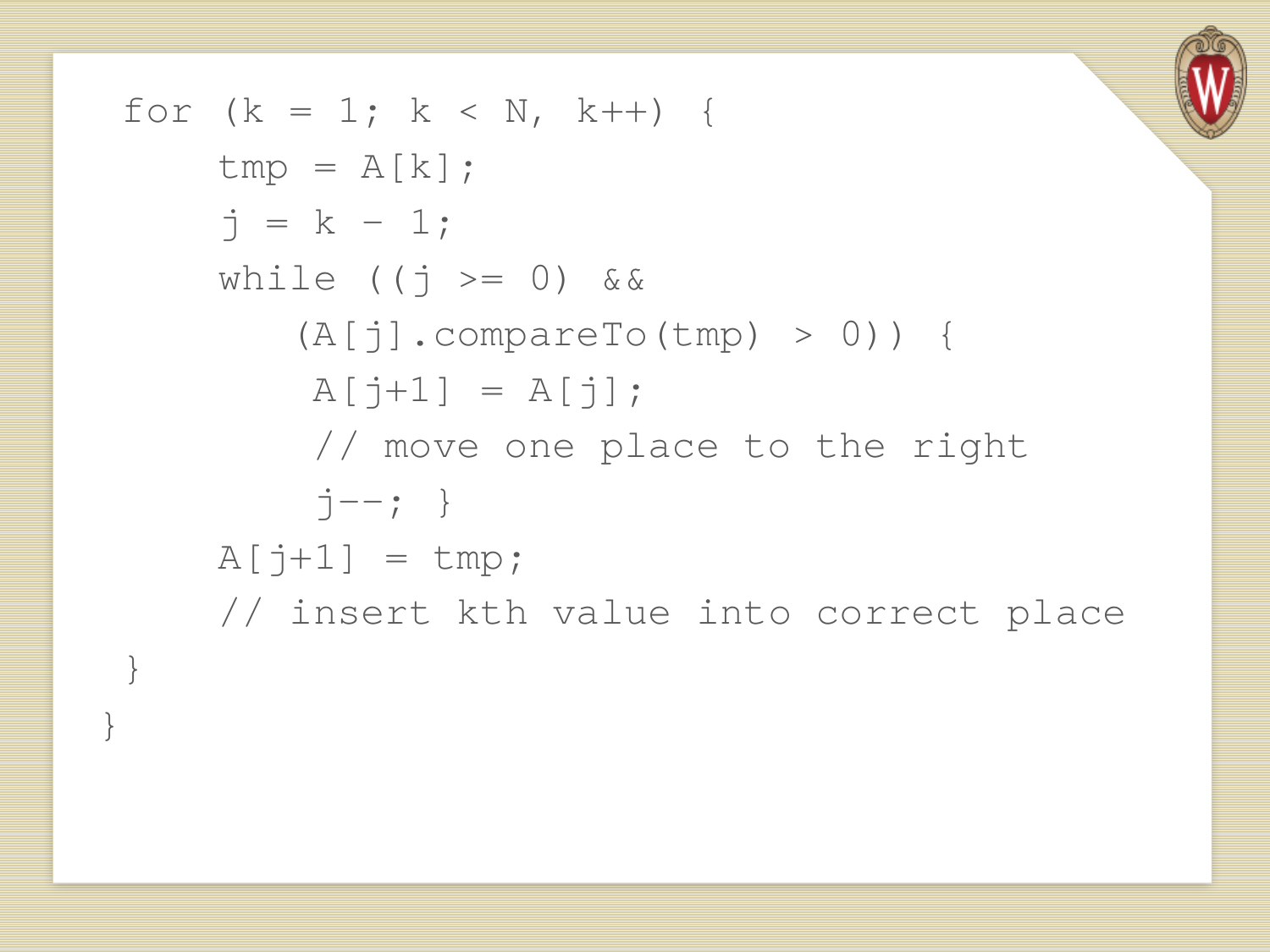

for (k = 1; k < N, k++) {
     tmp = A[k];
     j = k - 1;
     while ((j >= 0) &&
        (A[j].compareTo(tmp) > 0)) {
         A[j+1] = A[j];
         // move one place to the right
         j--; }
     A[j+1] = tmp;
     // insert kth value into correct place
 }
}